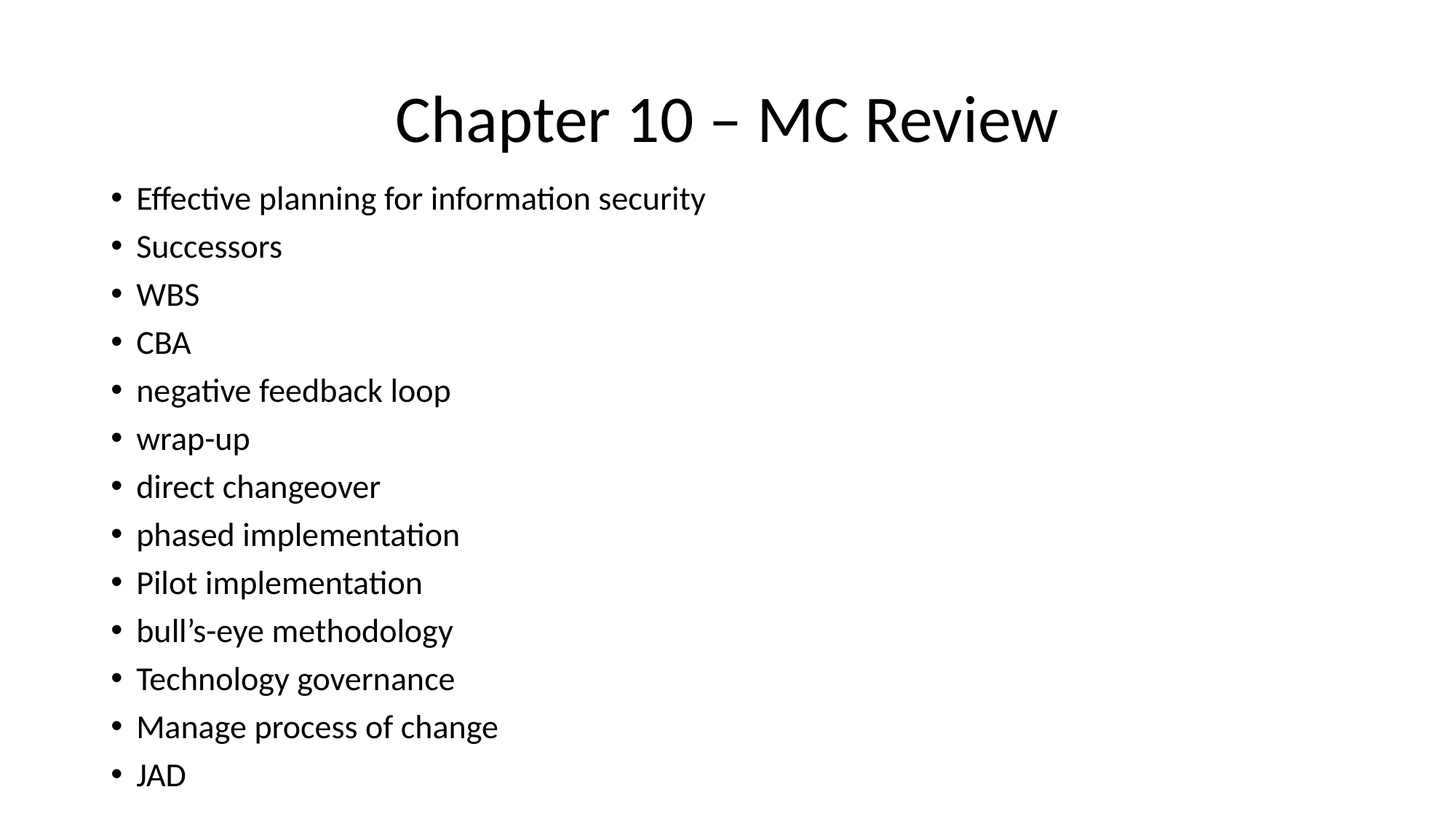

# Chapter 10 – MC Review
Effective planning for information security
Successors
WBS
CBA
negative feedback loop
wrap-up
direct changeover
phased implementation
Pilot implementation
bull’s-eye methodology
Technology governance
Manage process of change
JAD